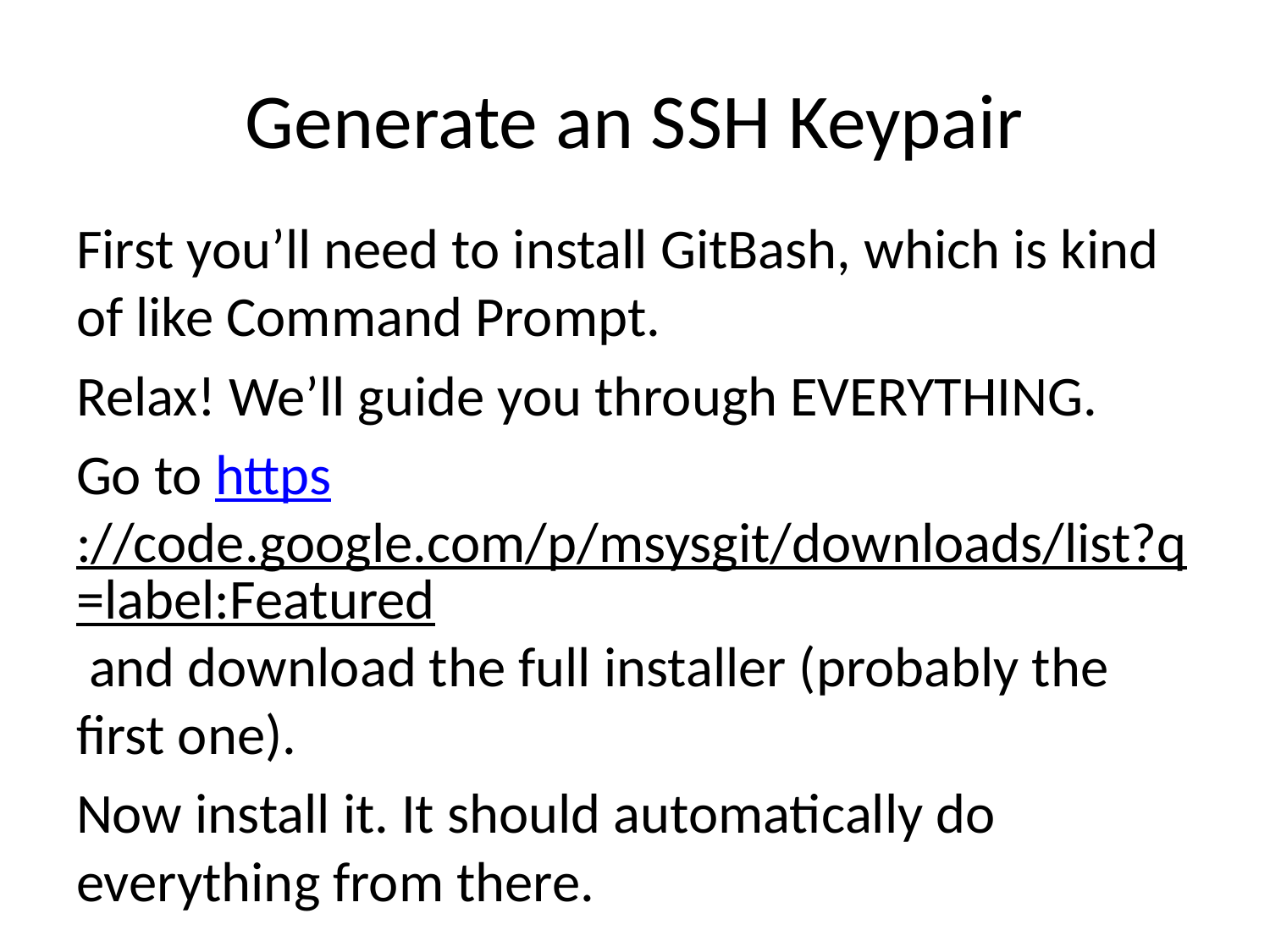

# Generate an SSH Keypair
First you’ll need to install GitBash, which is kind of like Command Prompt.
Relax! We’ll guide you through EVERYTHING.
Go to https://code.google.com/p/msysgit/downloads/list?q=label:Featured and download the full installer (probably the first one).
Now install it. It should automatically do everything from there.